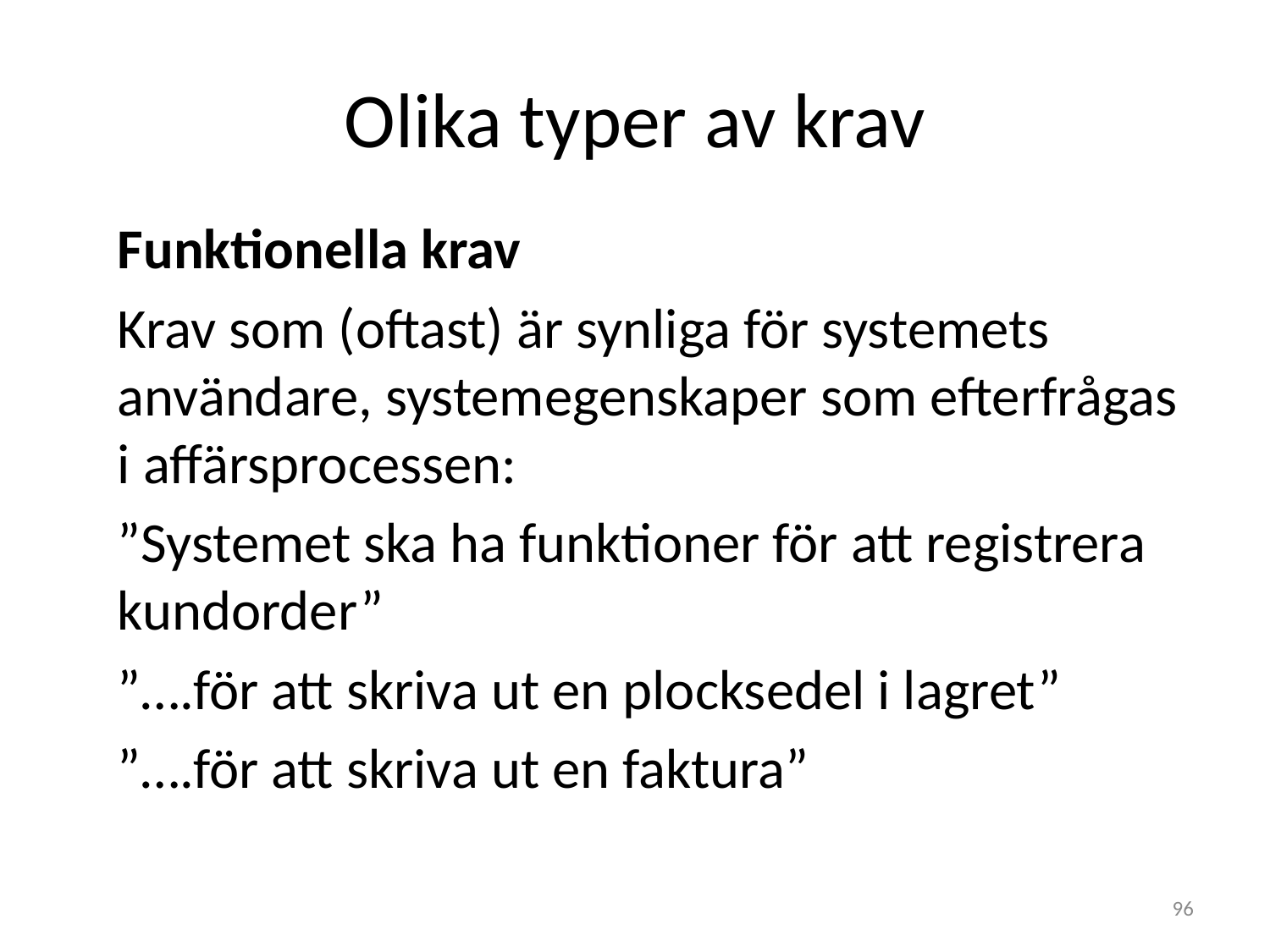

# Olika typer av krav
Funktionella krav
Krav som (oftast) är synliga för systemets användare, systemegenskaper som efterfrågas i affärsprocessen:
”Systemet ska ha funktioner för att registrera kundorder”
”….för att skriva ut en plocksedel i lagret”
”….för att skriva ut en faktura”

96